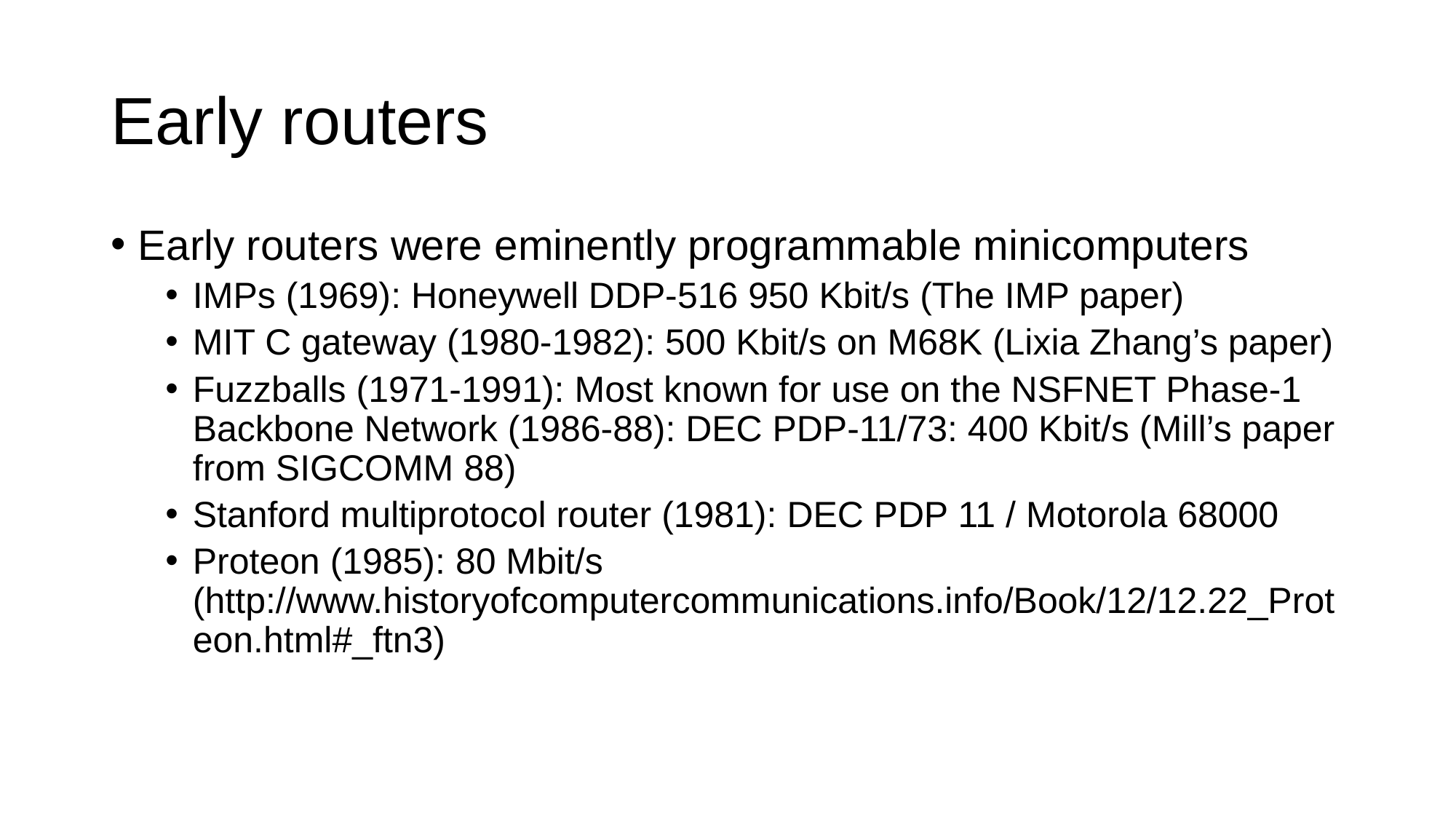

# Early routers
Early routers were eminently programmable minicomputers
IMPs (1969): Honeywell DDP-516 950 Kbit/s (The IMP paper)
MIT C gateway (1980-1982): 500 Kbit/s on M68K (Lixia Zhang’s paper)
Fuzzballs (1971-1991): Most known for use on the NSFNET Phase-1 Backbone Network (1986-88): DEC PDP-11/73: 400 Kbit/s (Mill’s paper from SIGCOMM 88)
Stanford multiprotocol router (1981): DEC PDP 11 / Motorola 68000
Proteon (1985): 80 Mbit/s (http://www.historyofcomputercommunications.info/Book/12/12.22_Proteon.html#_ftn3)